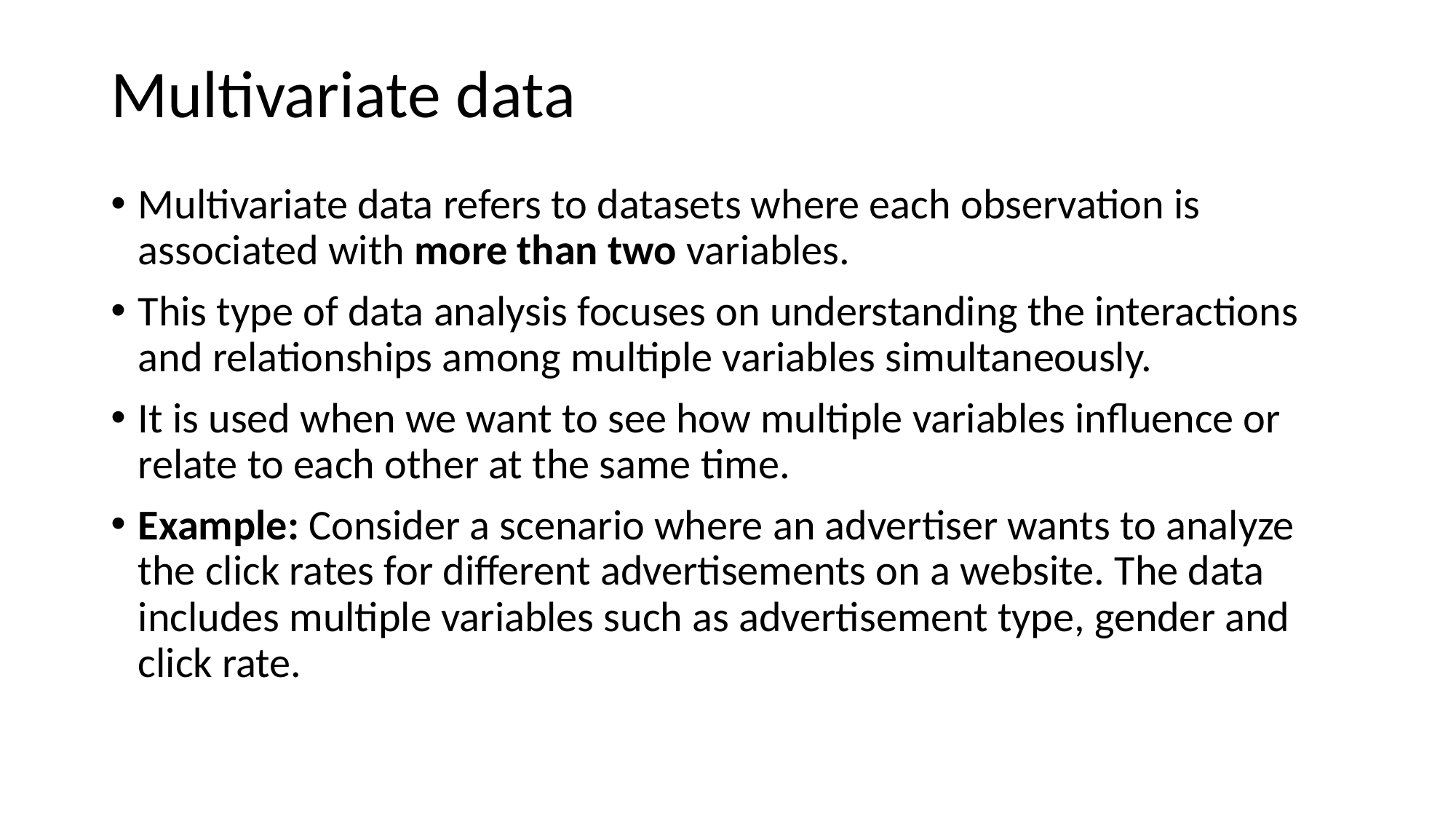

# Multivariate data
Multivariate data refers to datasets where each observation is associated with more than two variables.
This type of data analysis focuses on understanding the interactions and relationships among multiple variables simultaneously.
It is used when we want to see how multiple variables influence or relate to each other at the same time.
Example: Consider a scenario where an advertiser wants to analyze the click rates for different advertisements on a website. The data includes multiple variables such as advertisement type, gender and click rate.